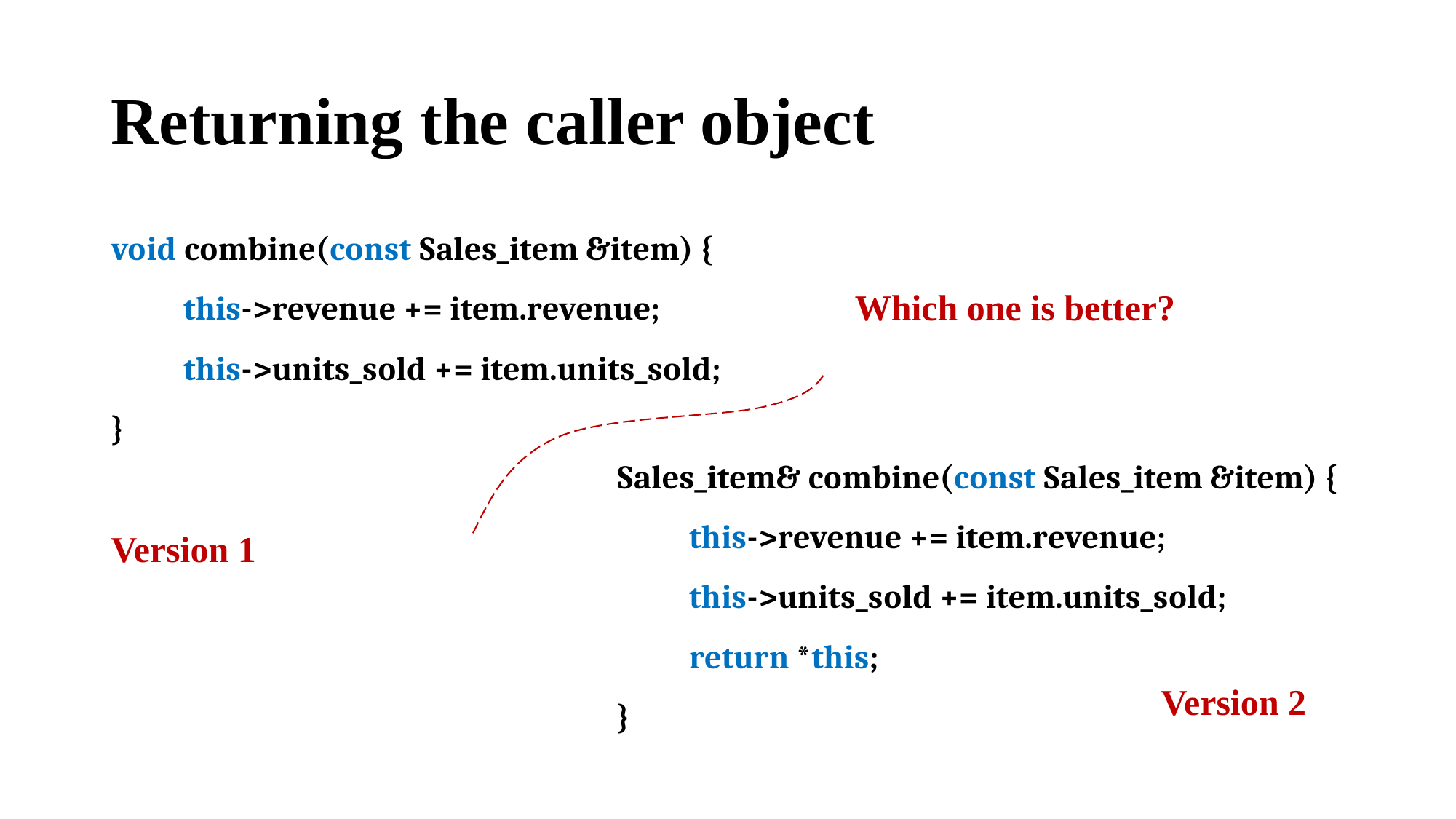

# Returning the caller object
void combine(const Sales_item &item) {
          this->revenue += item.revenue;
          this->units_sold += item.units_sold;
}
Which one is better?

Sales_item& combine(const Sales_item &item) {
          this->revenue += item.revenue;
          this->units_sold += item.units_sold;
          return *this;
}
Version 1
Version 2